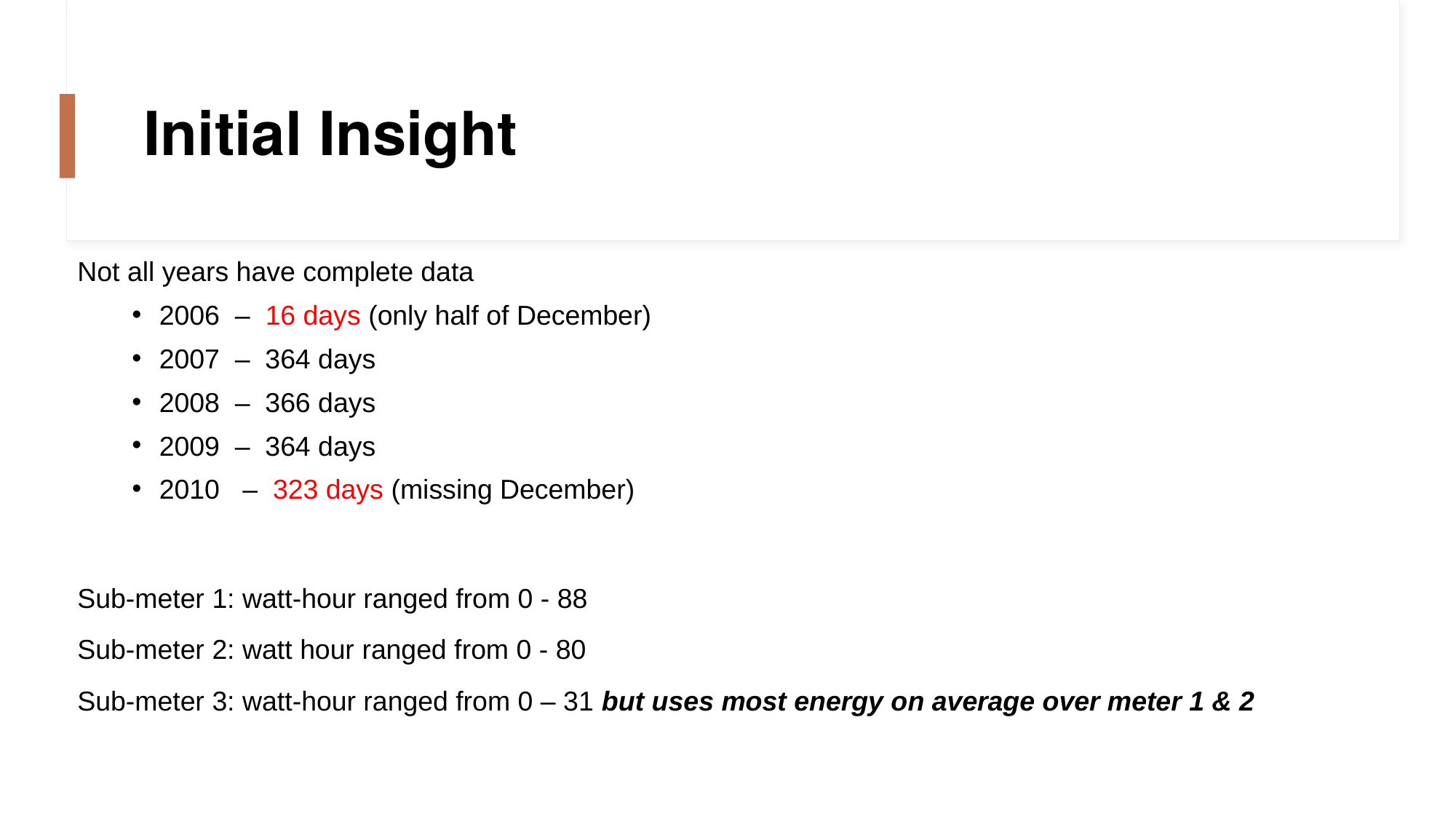

# Initial Insight
Not all years have complete data
2006  –  16 days (only half of December)
2007  –  364 days
2008  –  366 days
2009  –  364 days
2010   –  323 days (missing December)

Sub-meter 1: watt-hour ranged from 0 - 88
Sub-meter 2: watt hour ranged from 0 - 80
Sub-meter 3: watt-hour ranged from 0 – 31 but uses most energy on average over meter 1 & 2